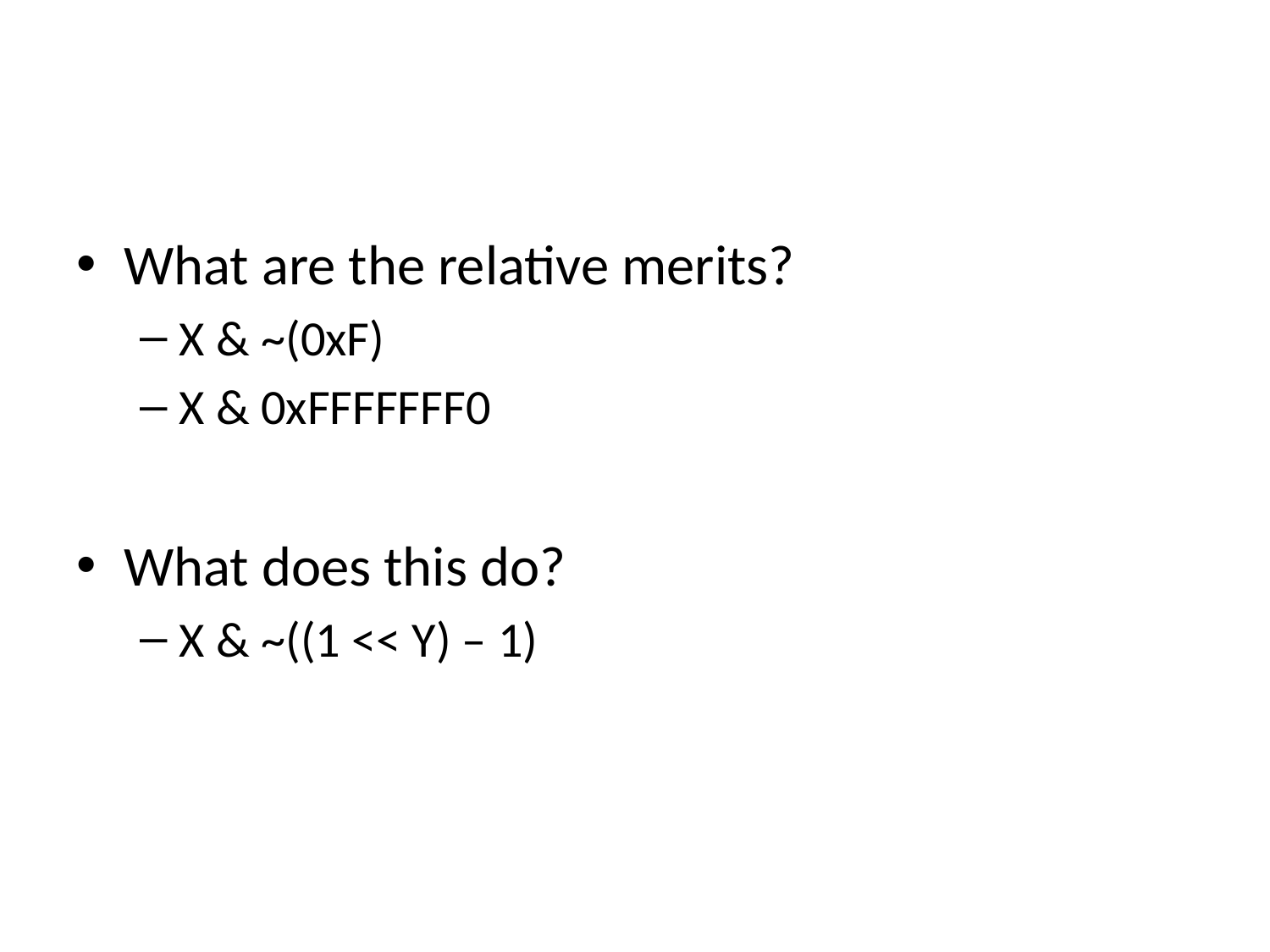

#
What are the relative merits?
X & ~(0xF)
X & 0xFFFFFFF0

What does this do?
X & ~((1 << Y) – 1)